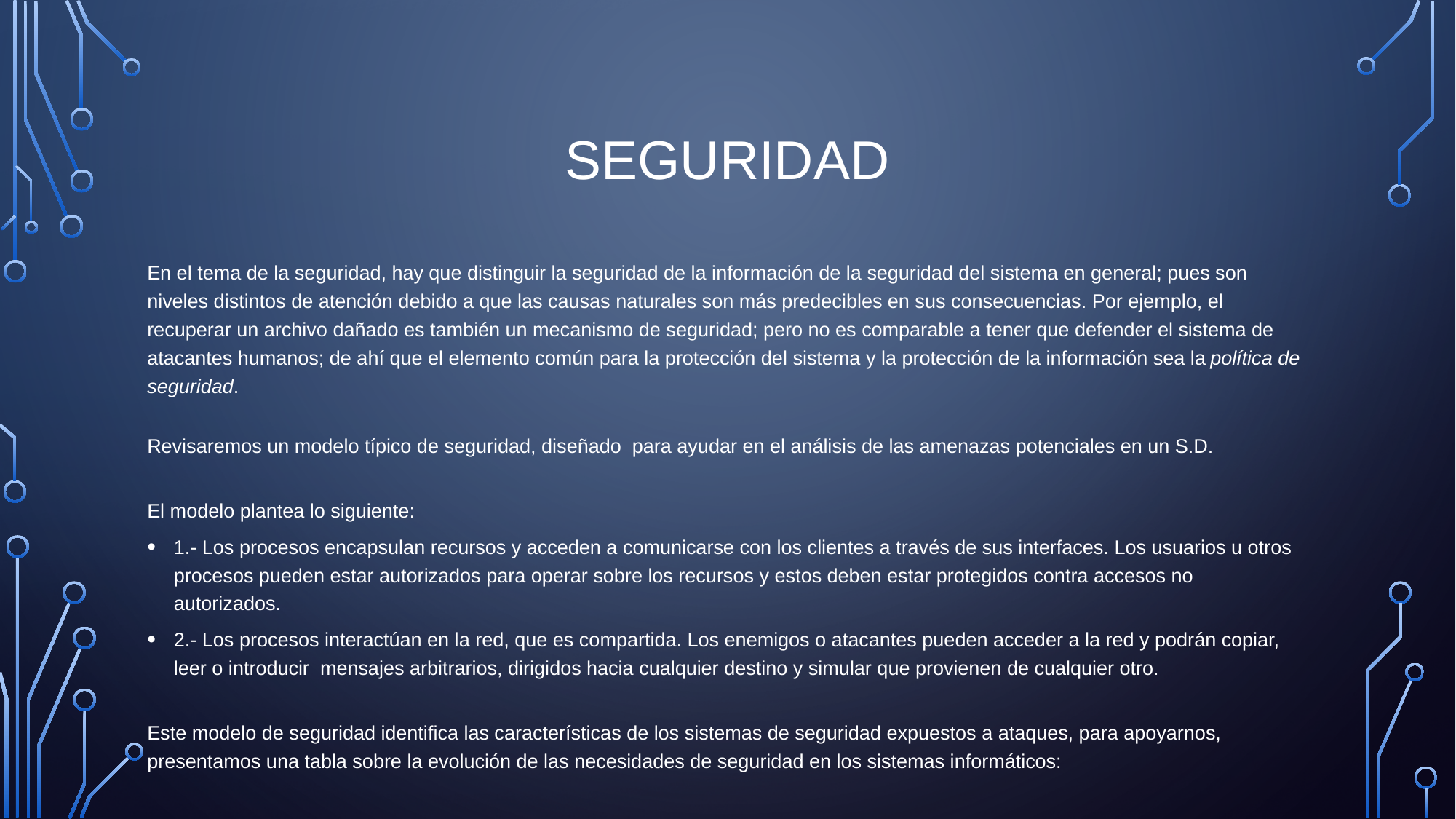

# Seguridad
En el tema de la seguridad, hay que distinguir la seguridad de la información de la seguridad del sistema en general; pues son niveles distintos de atención debido a que las causas naturales son más predecibles en sus consecuencias. Por ejemplo, el recuperar un archivo dañado es también un mecanismo de seguridad; pero no es comparable a tener que defender el sistema de atacantes humanos; de ahí que el elemento común para la protección del sistema y la protección de la información sea la política de seguridad.
Revisaremos un modelo típico de seguridad, diseñado  para ayudar en el análisis de las amenazas potenciales en un S.D.
El modelo plantea lo siguiente:
1.- Los procesos encapsulan recursos y acceden a comunicarse con los clientes a través de sus interfaces. Los usuarios u otros procesos pueden estar autorizados para operar sobre los recursos y estos deben estar protegidos contra accesos no autorizados.
2.- Los procesos interactúan en la red, que es compartida. Los enemigos o atacantes pueden acceder a la red y podrán copiar, leer o introducir  mensajes arbitrarios, dirigidos hacia cualquier destino y simular que provienen de cualquier otro.
Este modelo de seguridad identifica las características de los sistemas de seguridad expuestos a ataques, para apoyarnos, presentamos una tabla sobre la evolución de las necesidades de seguridad en los sistemas informáticos: